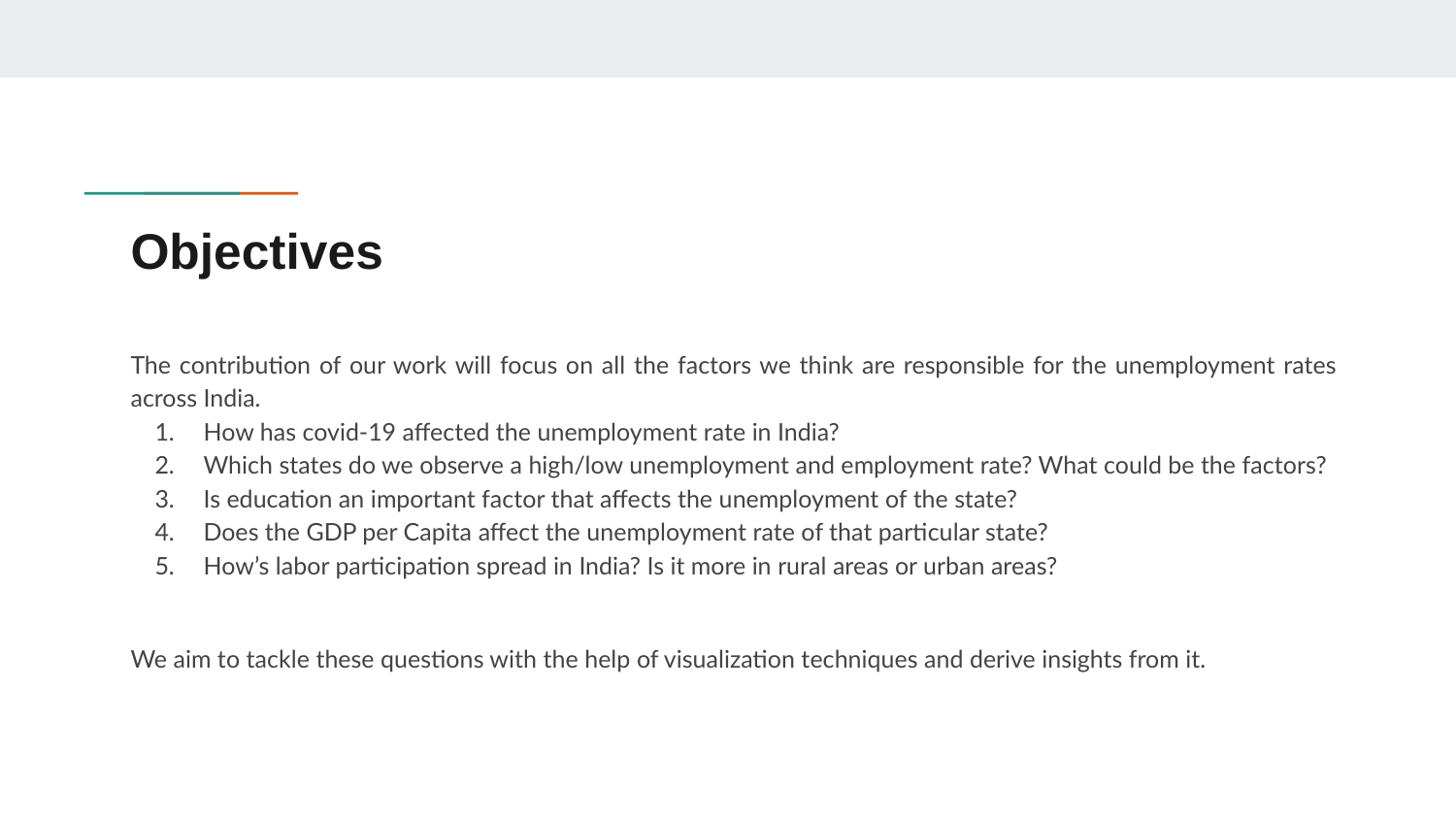

# Objectives
The contribution of our work will focus on all the factors we think are responsible for the unemployment rates across India.
How has covid-19 affected the unemployment rate in India?
Which states do we observe a high/low unemployment and employment rate? What could be the factors?
Is education an important factor that affects the unemployment of the state?
Does the GDP per Capita affect the unemployment rate of that particular state?
How’s labor participation spread in India? Is it more in rural areas or urban areas?

We aim to tackle these questions with the help of visualization techniques and derive insights from it.